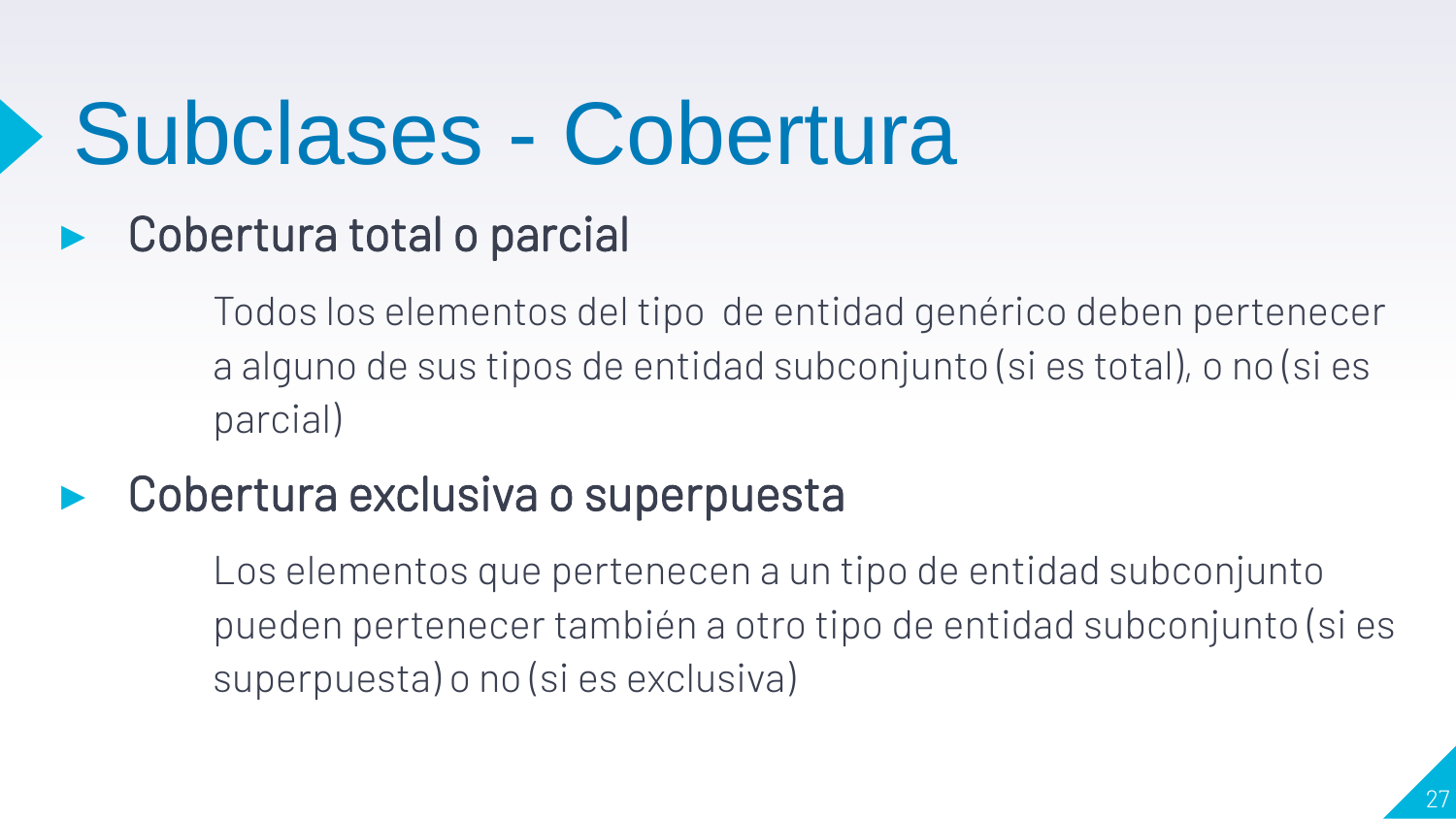

# Subclases - Cobertura
Cobertura total o parcial
	Todos los elementos del tipo  de entidad genérico deben pertenecer a alguno de sus tipos de entidad subconjunto (si es total), o no (si es parcial)
Cobertura exclusiva o superpuesta
	Los elementos que pertenecen a un tipo de entidad subconjunto pueden pertenecer también a otro tipo de entidad subconjunto (si es superpuesta) o no (si es exclusiva)
27